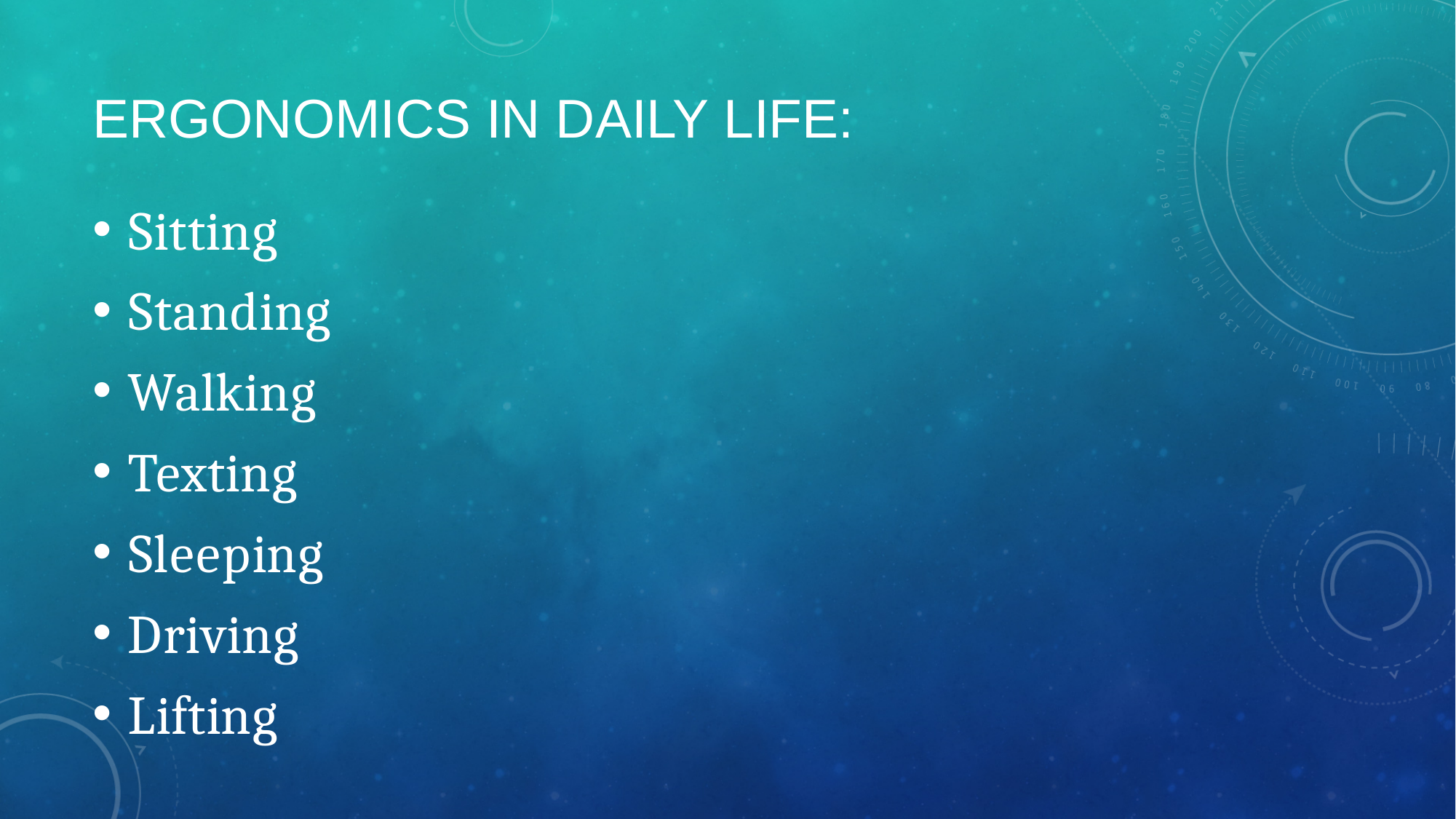

ergonomics IN daily life:
Sitting
Standing
Walking
Texting
Sleeping
Driving
Lifting